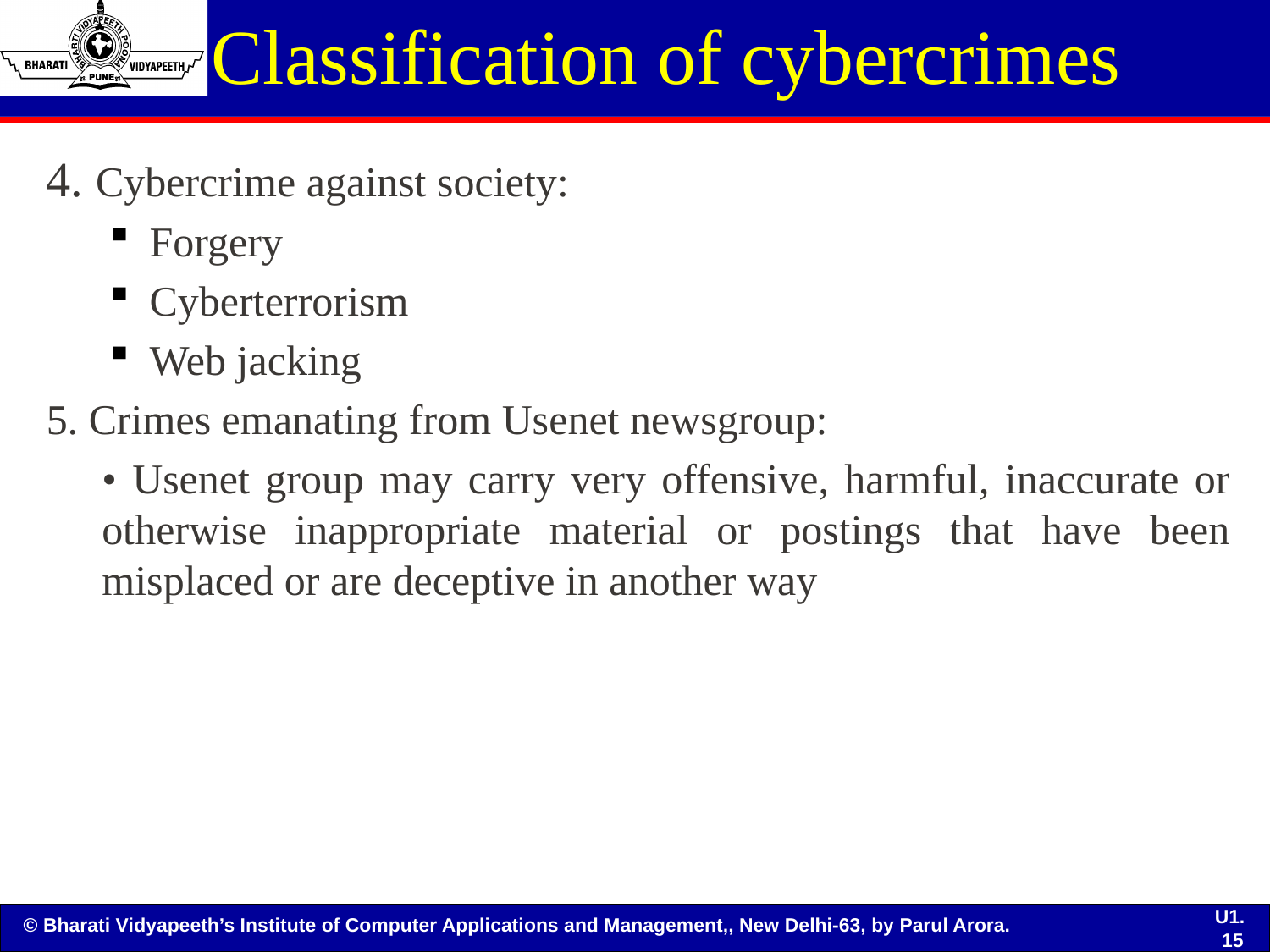

# Classification of cybercrimes
4. Cybercrime against society:
Forgery
Cyberterrorism
Web jacking
5. Crimes emanating from Usenet newsgroup:
• Usenet group may carry very offensive, harmful, inaccurate or otherwise inappropriate material or postings that have been misplaced or are deceptive in another way